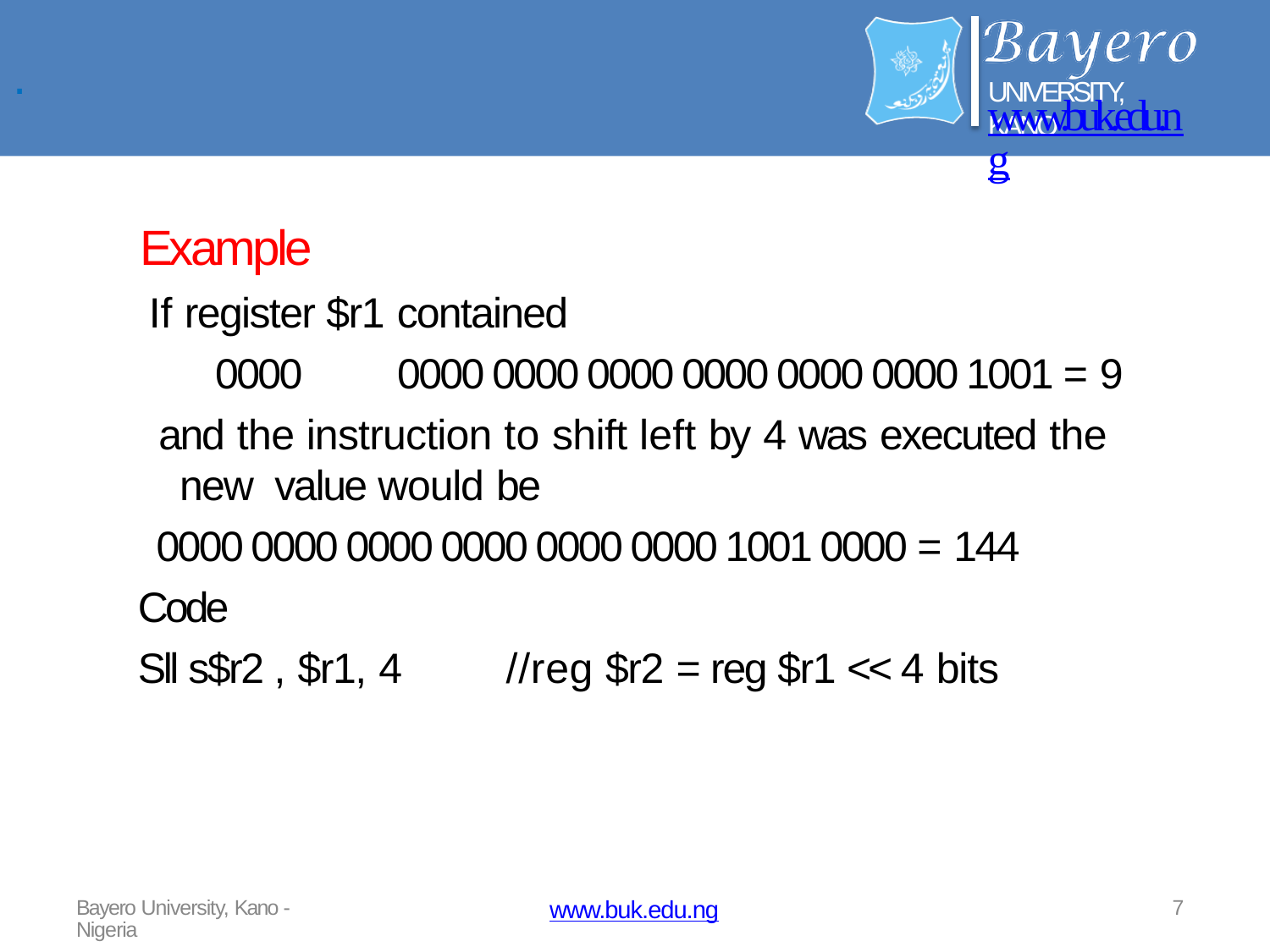

.
UNIVERSITY, KANO
www.buk.edu.ng
Example
If register $r1 contained
0000	0000 0000 0000 0000 0000 0000 1001 = 9
and the instruction to shift left by 4 was executed the new  value would be
0000 0000 0000 0000 0000 0000 1001 0000 = 144
Code
Sll s$r2 , $r1, 4	//reg $r2 =	reg $r1 << 4 bits
Bayero University, Kano - Nigeria
7
www.buk.edu.ng